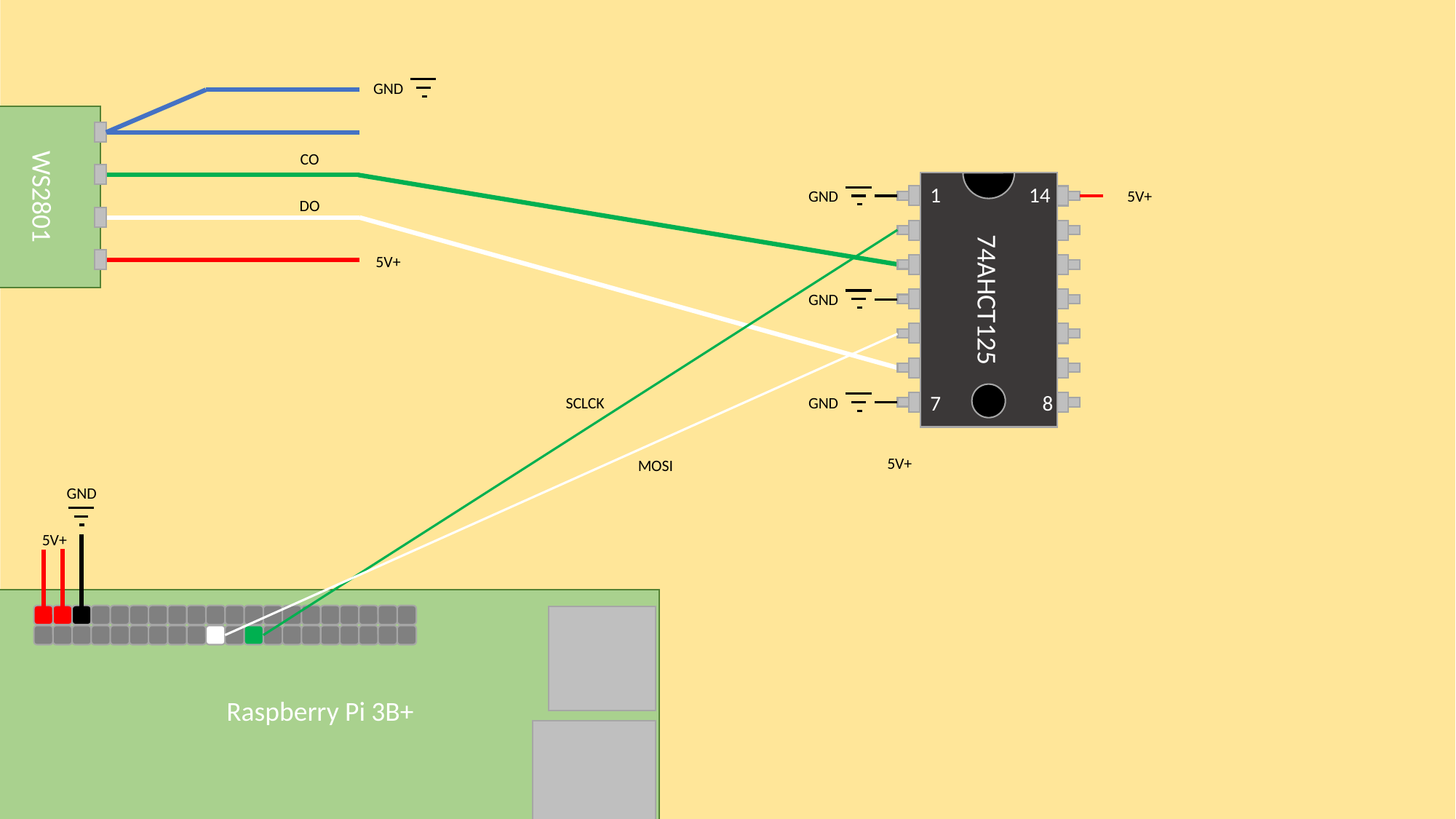

GND
WS2801

CO

74AHCT125
1
14
GND
5V+

DO

5V+

GND

SCLCK
7
8
GND

5V+
MOSI
GND
5V+
Raspberry Pi 3B+